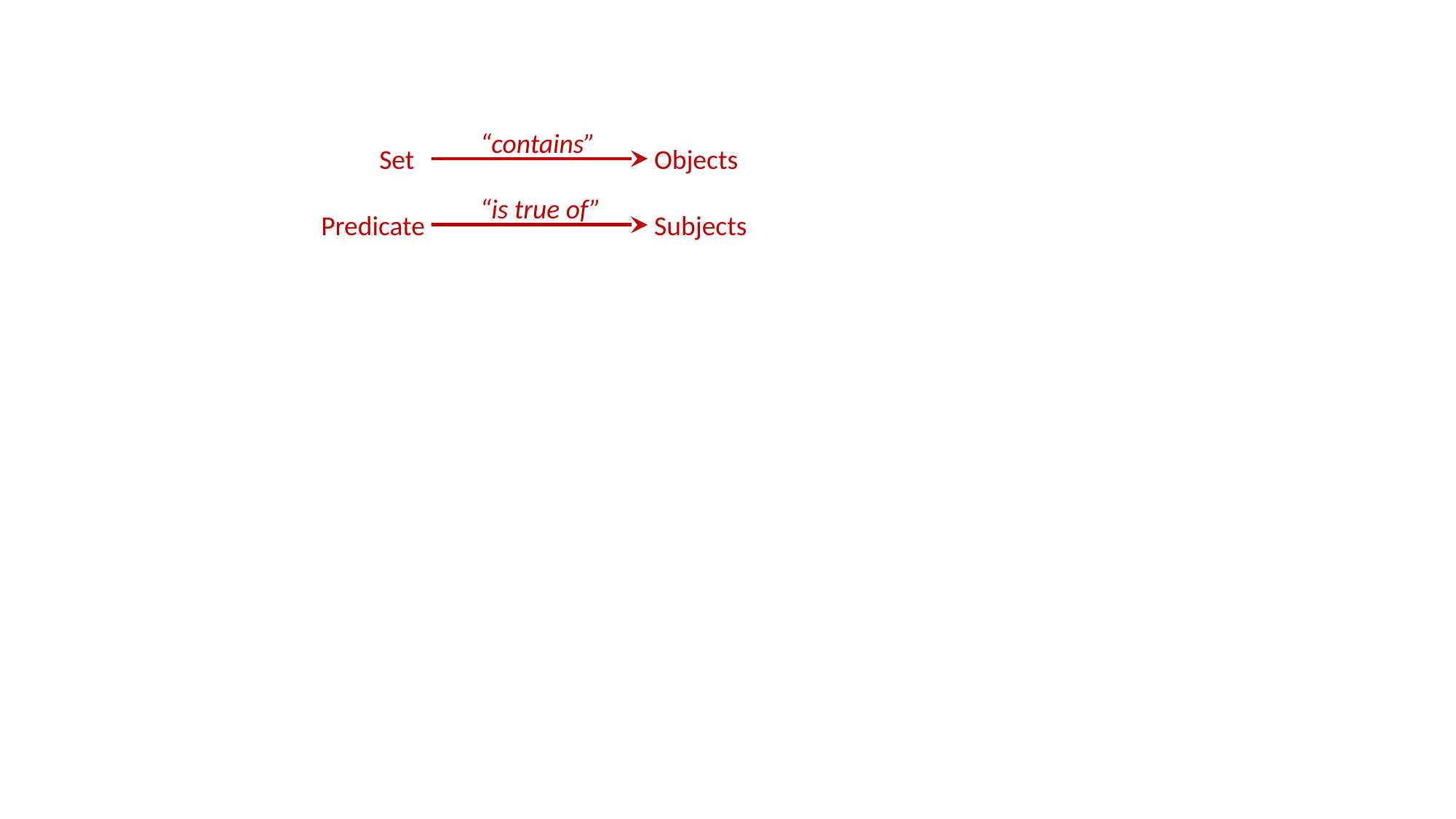

“contains”
Set
Objects
“is true of”
Predicate
Subjects